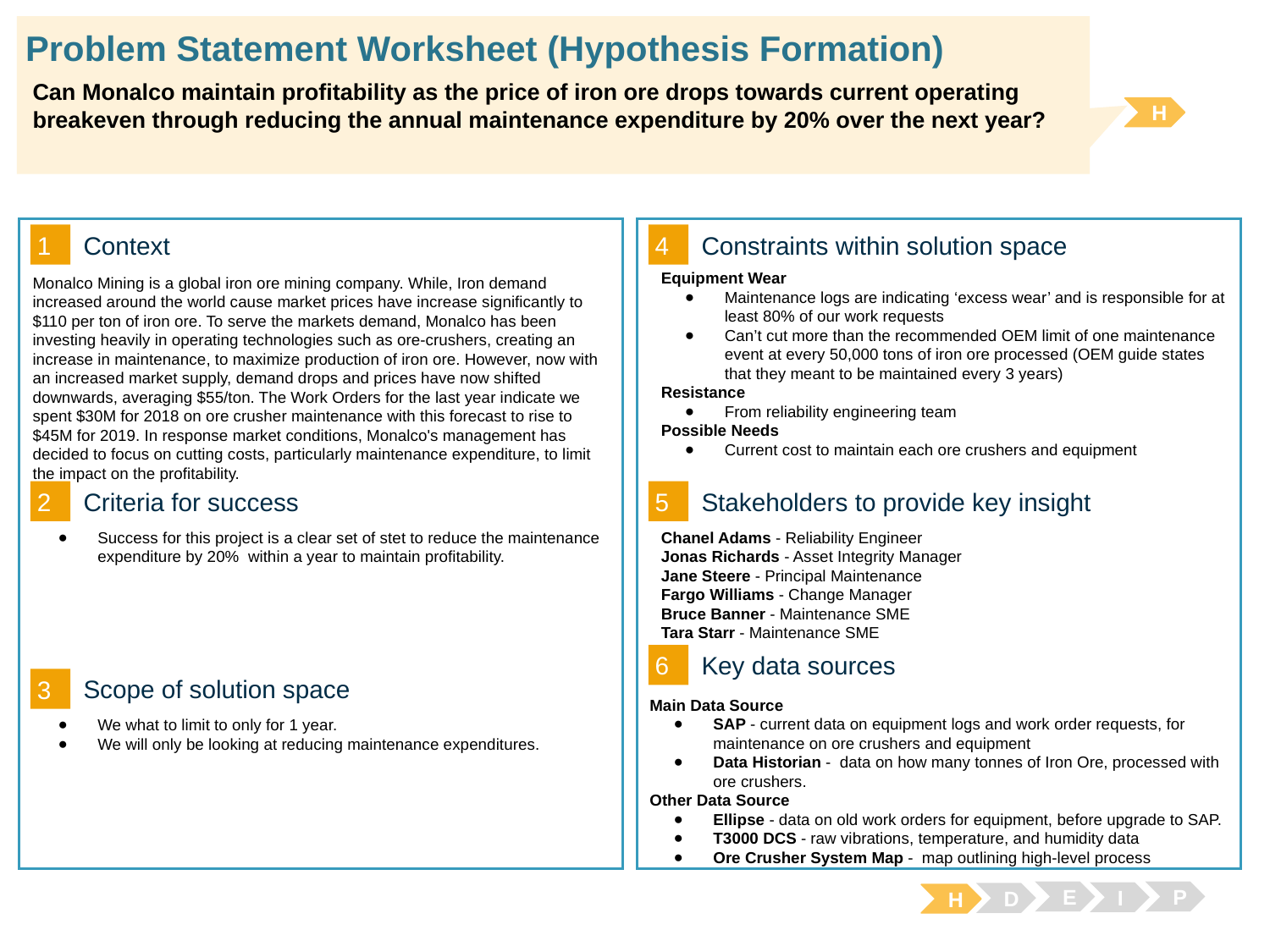

# Problem Statement Worksheet (Hypothesis Formation)
Can Monalco maintain profitability as the price of iron ore drops towards current operating breakeven through reducing the annual maintenance expenditure by 20% over the next year?

H

1
4
Context
Constraints within solution space
Equipment Wear
Maintenance logs are indicating ‘excess wear’ and is responsible for at least 80% of our work requests
Can’t cut more than the recommended OEM limit of one maintenance event at every 50,000 tons of iron ore processed (OEM guide states that they meant to be maintained every 3 years)
Resistance
From reliability engineering team
Possible Needs
Current cost to maintain each ore crushers and equipment

Monalco Mining is a global iron ore mining company. While, Iron demand increased around the world cause market prices have increase significantly to $110 per ton of iron ore. To serve the markets demand, Monalco has been investing heavily in operating technologies such as ore-crushers, creating an increase in maintenance, to maximize production of iron ore. However, now with an increased market supply, demand drops and prices have now shifted downwards, averaging $55/ton. The Work Orders for the last year indicate we spent $30M for 2018 on ore crusher maintenance with this forecast to rise to $45M for 2019. In response market conditions, Monalco's management has decided to focus on cutting costs, particularly maintenance expenditure, to limit the impact on the profitability.

2
5
Criteria for success
Stakeholders to provide key insight
Success for this project is a clear set of stet to reduce the maintenance expenditure by 20%  within a year to maintain profitability.
Chanel Adams - Reliability Engineer
Jonas Richards - Asset Integrity Manager
Jane Steere - Principal Maintenance
Fargo Williams - Change Manager
Bruce Banner - Maintenance SME
Tara Starr - Maintenance SME
6
Key data sources
3
Scope of solution space
Main Data Source
SAP - current data on equipment logs and work order requests, for maintenance on ore crushers and equipment
Data Historian -  data on how many tonnes of Iron Ore, processed with ore crushers.
Other Data Source
Ellipse - data on old work orders for equipment, before upgrade to SAP.
T3000 DCS - raw vibrations, temperature, and humidity data
Ore Crusher System Map -  map outlining high-level process
We what to limit to only for 1 year.
We will only be looking at reducing maintenance expenditures.
E
P
I
D
H